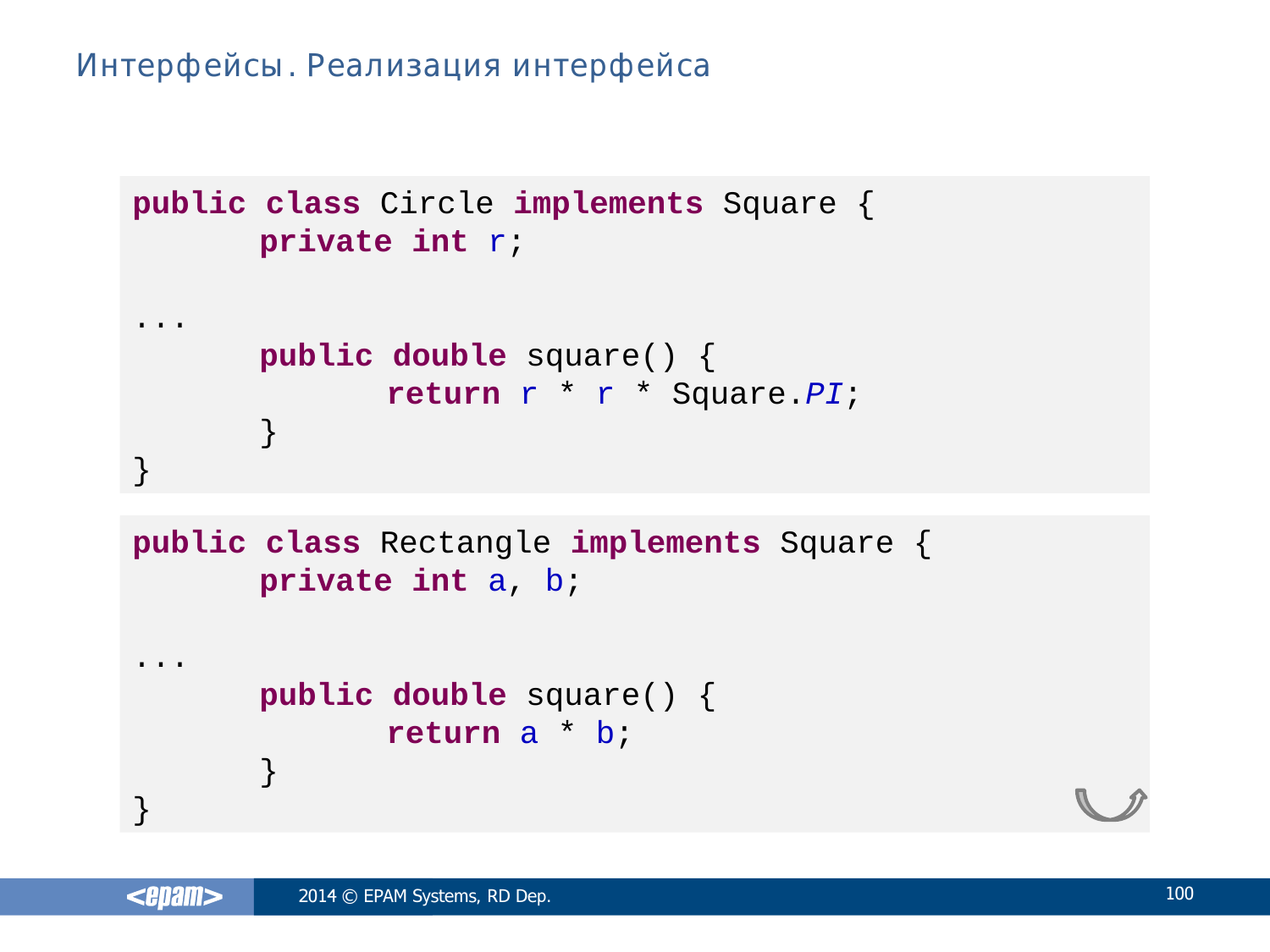

# Интерфейсы. Реализация интерфейса
public class Circle implements Square {
	private int r;

...
 	public double square() {
		return r * r * Square.PI;
	}
}
public class Rectangle implements Square {
	private int a, b;

...
	public double square() {
		return a * b;
	}
}

100
2014 © EPAM Systems, RD Dep.